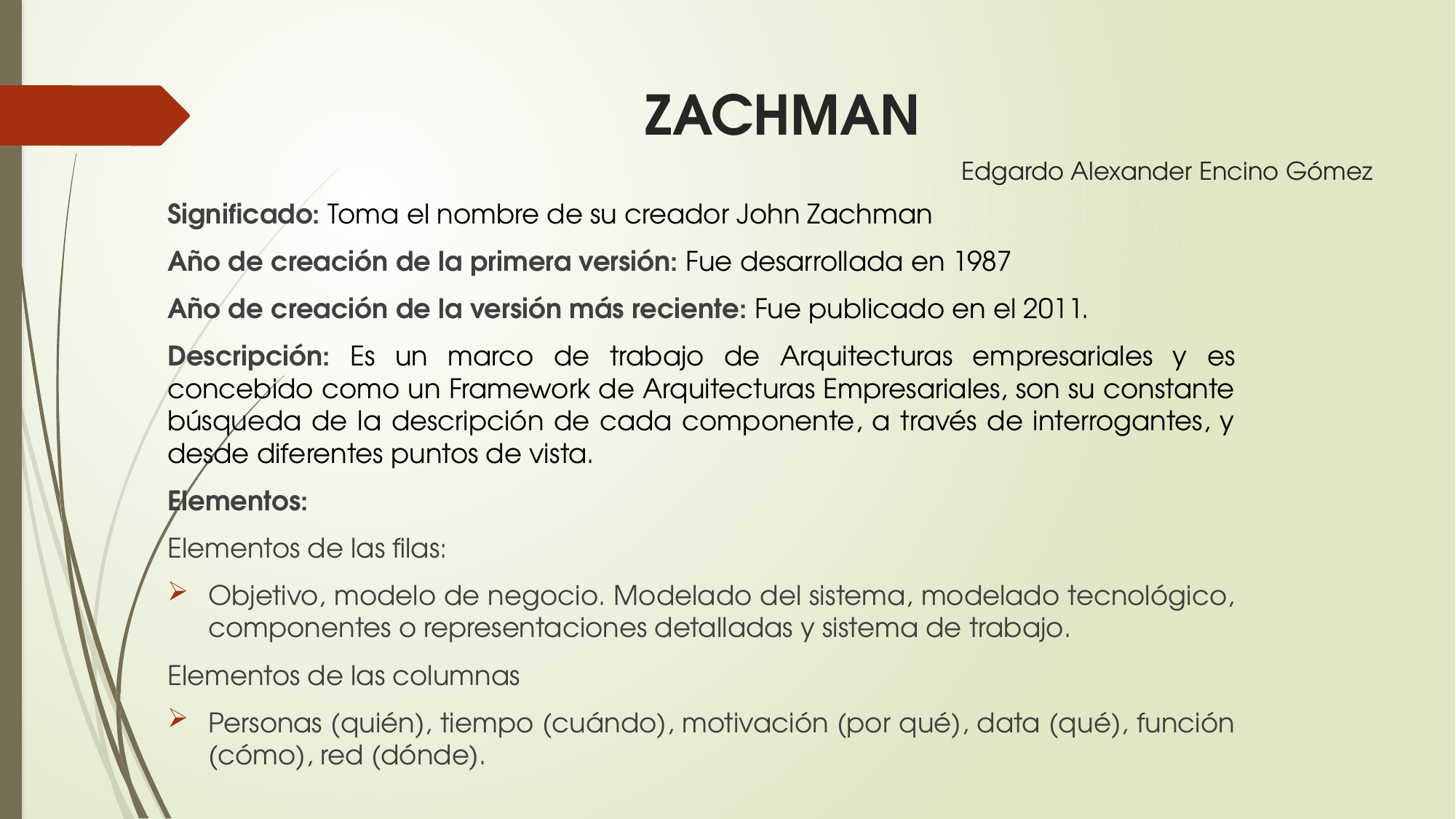

# ZACHMAN
Edgardo Alexander Encino Gómez
Significado: Toma el nombre de su creador John Zachman
Año de creación de la primera versión: Fue desarrollada en 1987
Año de creación de la versión más reciente: Fue publicado en el 2011.
Descripción: Es un marco de trabajo de Arquitecturas empresariales y es concebido como un Framework de Arquitecturas Empresariales, son su constante búsqueda de la descripción de cada componente, a través de interrogantes, y desde diferentes puntos de vista.
Elementos:
Elementos de las filas:
Objetivo, modelo de negocio. Modelado del sistema, modelado tecnológico, componentes o representaciones detalladas y sistema de trabajo.
Elementos de las columnas
Personas (quién), tiempo (cuándo), motivación (por qué), data (qué), función (cómo), red (dónde).